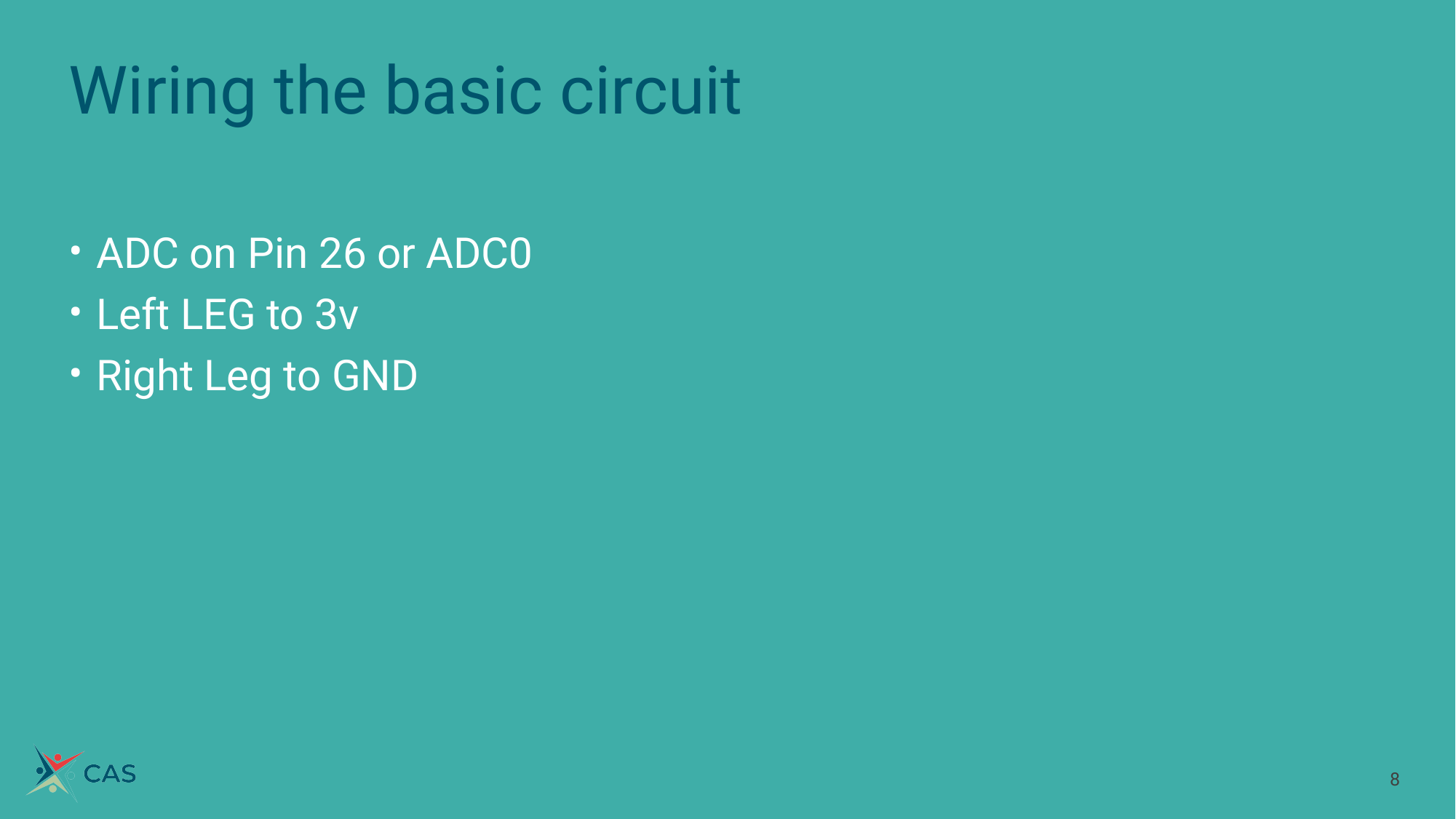

# Wiring the basic circuit
ADC on Pin 26 or ADC0
Left LEG to 3v
Right Leg to GND
8